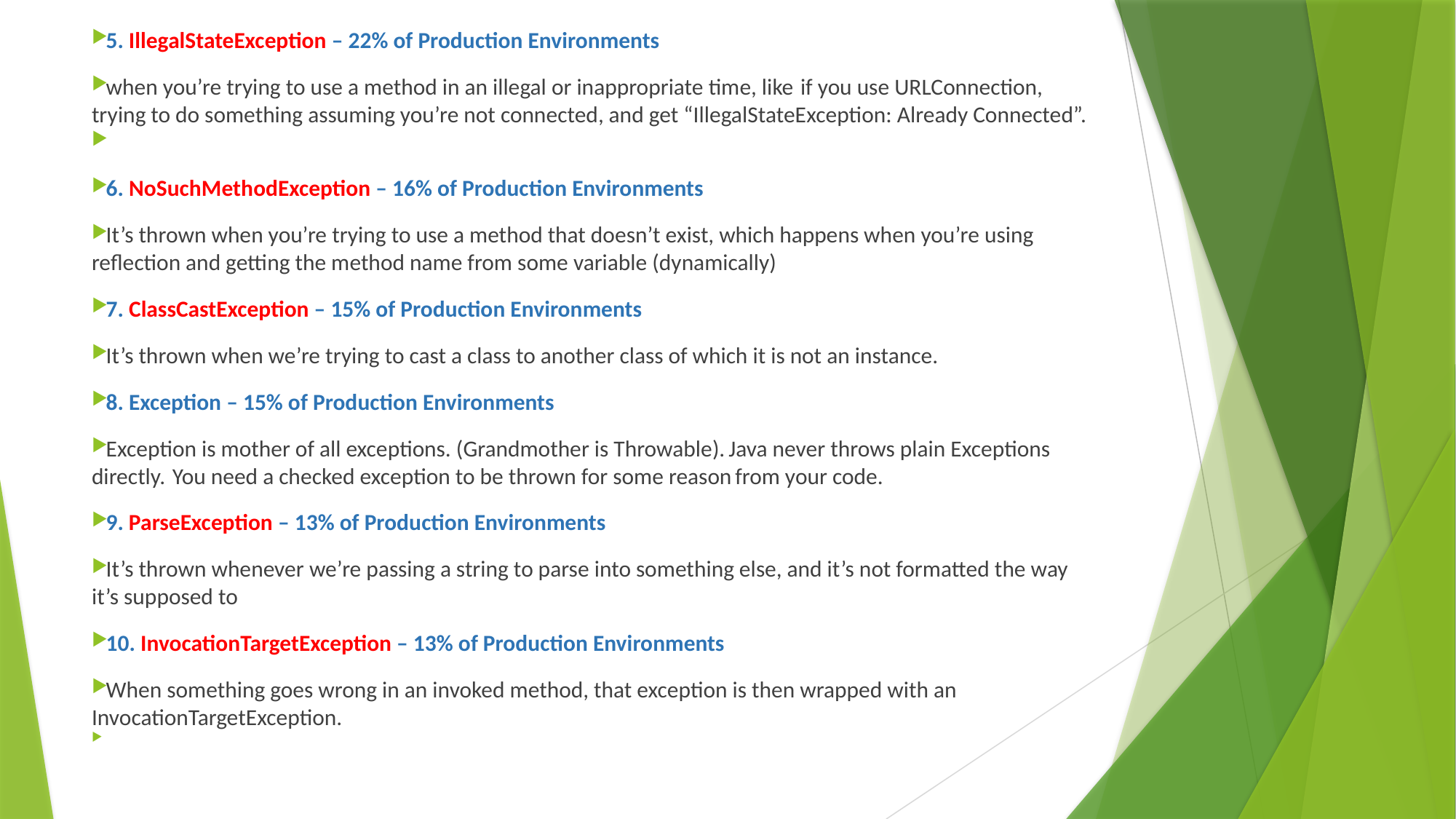

5. IllegalStateException – 22% of Production Environments
when you’re trying to use a method in an illegal or inappropriate time, like  if you use URLConnection, trying to do something assuming you’re not connected, and get “IllegalStateException: Already Connected”.

6. NoSuchMethodException – 16% of Production Environments
It’s thrown when you’re trying to use a method that doesn’t exist, which happens when you’re using reflection and getting the method name from some variable (dynamically)
7. ClassCastException – 15% of Production Environments
It’s thrown when we’re trying to cast a class to another class of which it is not an instance.
8. Exception – 15% of Production Environments
Exception is mother of all exceptions. (Grandmother is Throwable). Java never throws plain Exceptions directly.  You need a checked exception to be thrown for some reason from your code.
9. ParseException – 13% of Production Environments
It’s thrown whenever we’re passing a string to parse into something else, and it’s not formatted the way it’s supposed to
10. InvocationTargetException – 13% of Production Environments
When something goes wrong in an invoked method, that exception is then wrapped with an InvocationTargetException.